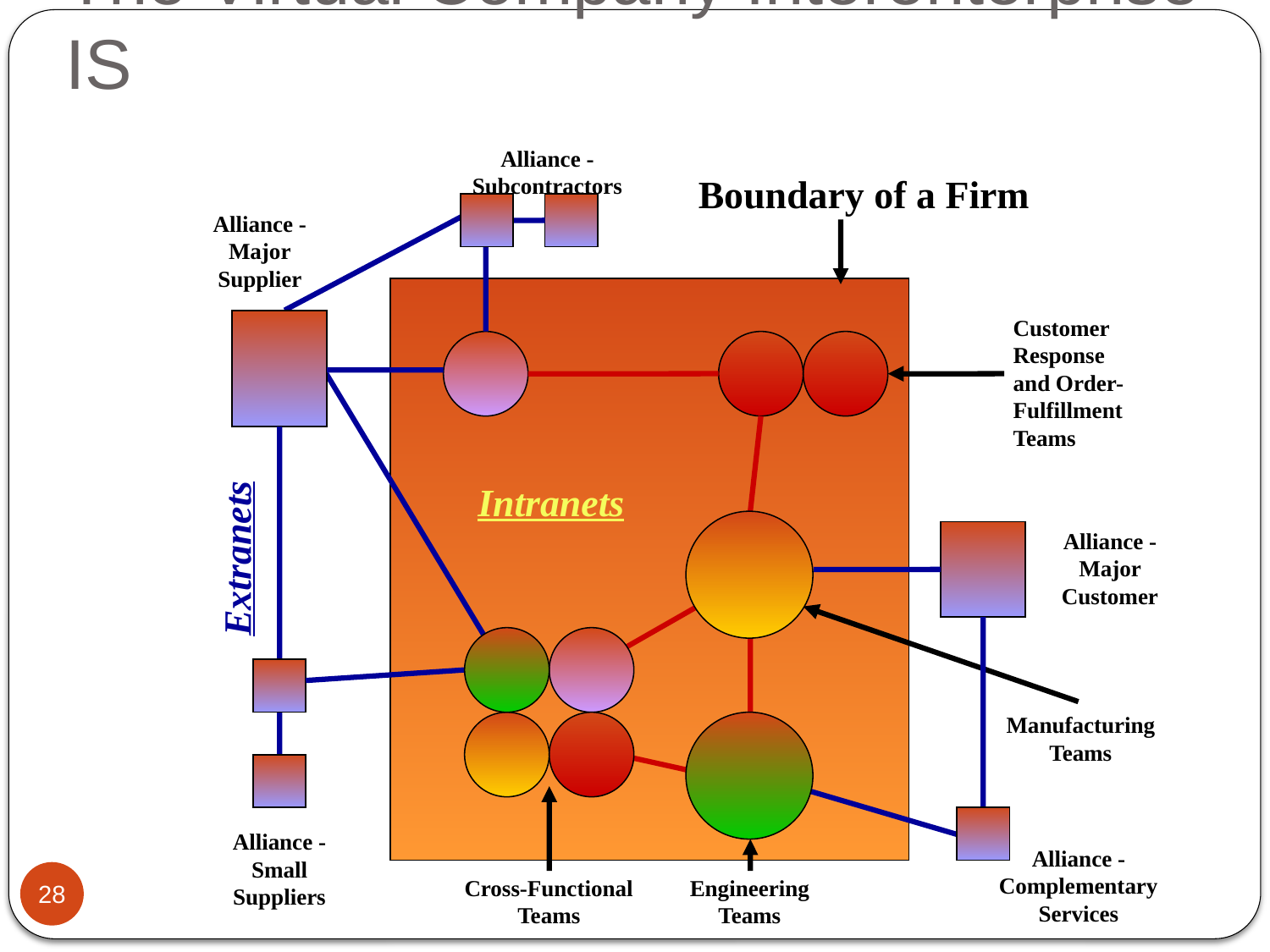

# The Virtual Company Interenterprise IS
Alliance -
Subcontractors
Boundary of a Firm

Alliance -
Major
Supplier

Customer
Response
and Order-
Fulfillment
Teams

Intranets

Alliance -
Major
Customer

Extranets

Manufacturing
Teams

Alliance -
Small
Suppliers
Alliance -
Complementary
Services

28
Cross-Functional
Teams
Engineering
Teams